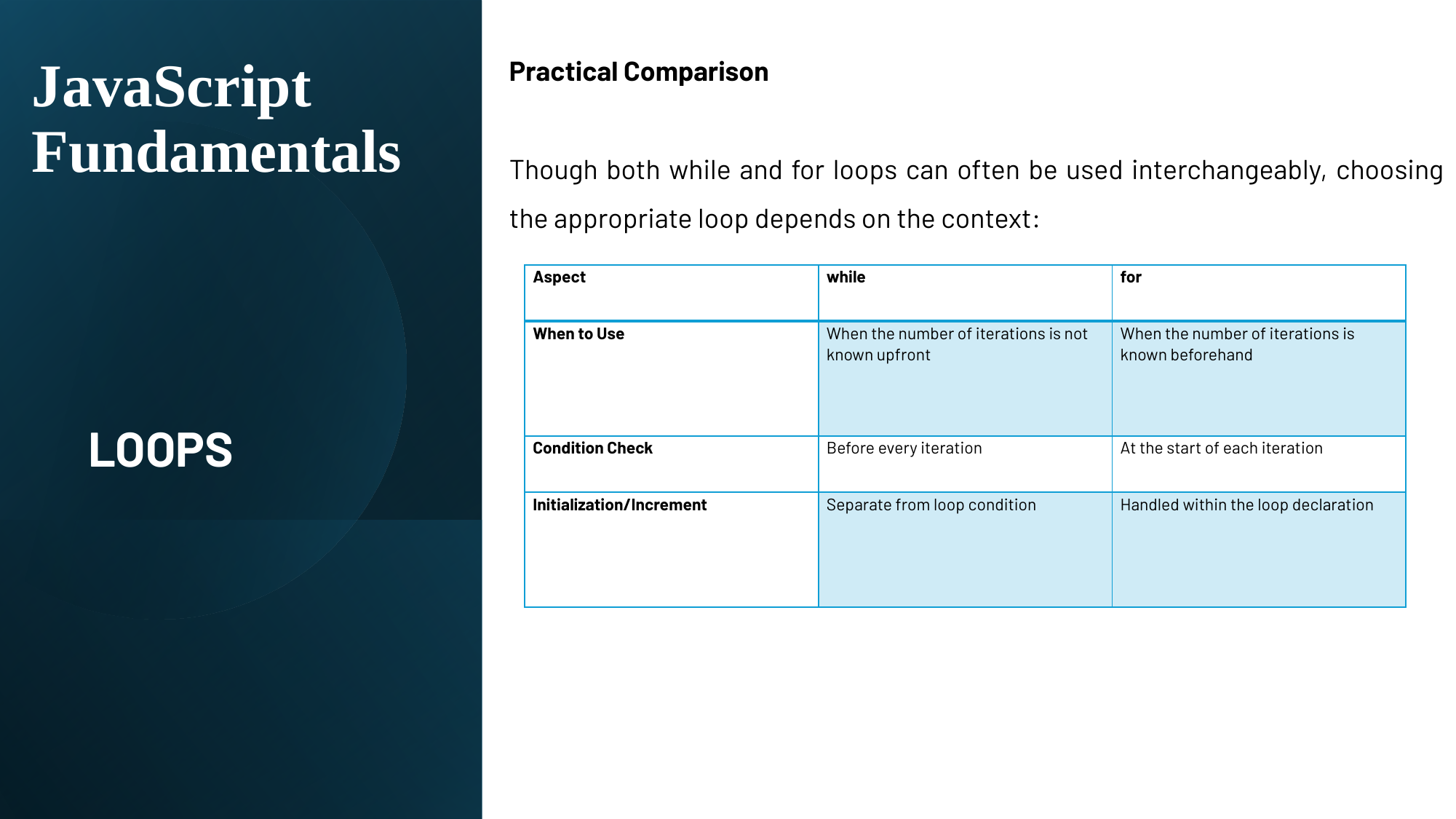

Practical Comparison

Though both while and for loops can often be used interchangeably, choosing the appropriate loop depends on the context:

# JavaScript Fundamentals

| Aspect | while | for |
| --- | --- | --- |
| When to Use | When the number of iterations is not known upfront | When the number of iterations is known beforehand |
| Condition Check | Before every iteration | At the start of each iteration |
| Initialization/Increment | Separate from loop condition | Handled within the loop declaration |
LOOPS